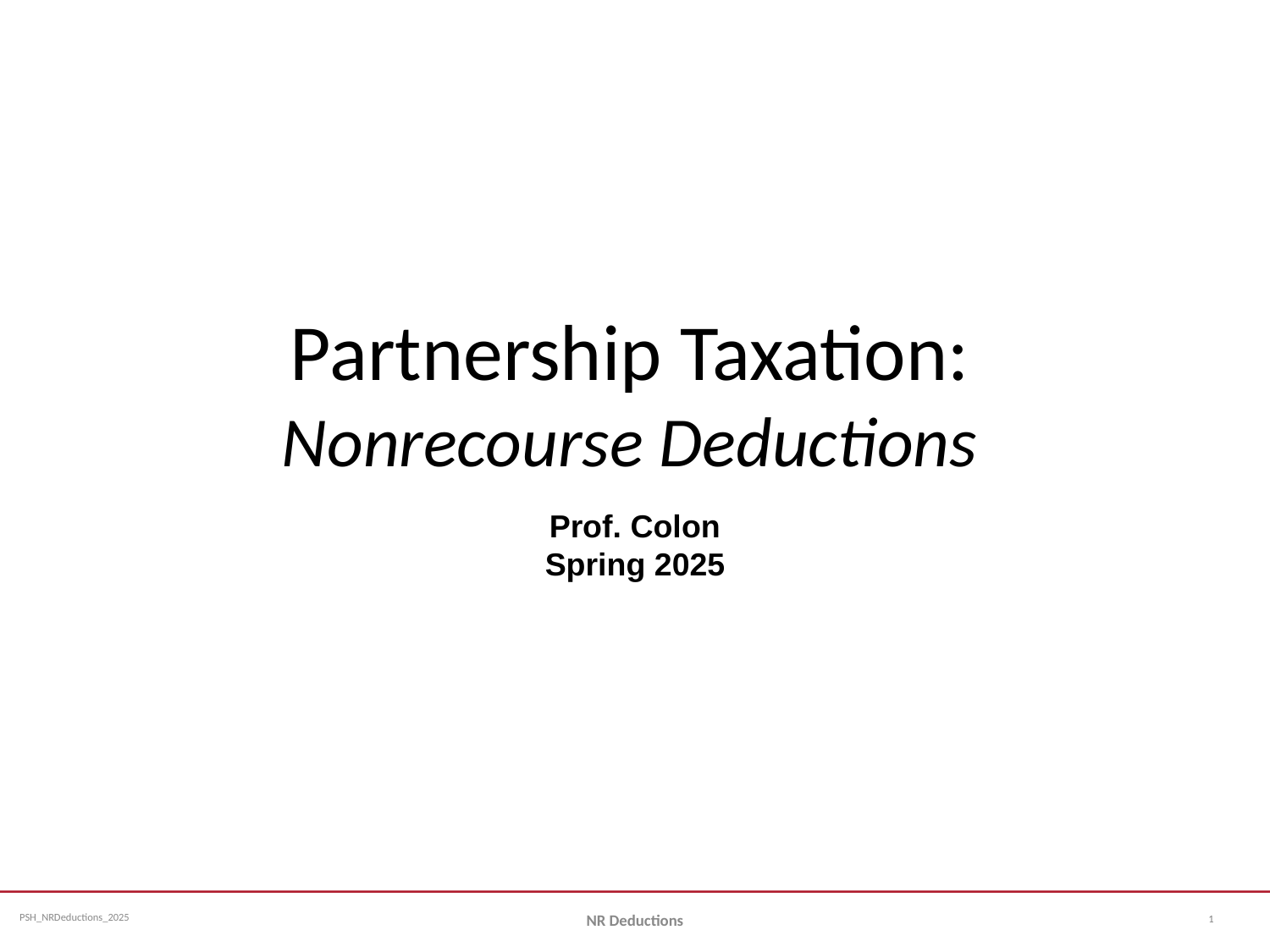

# Partnership Taxation: Nonrecourse Deductions
Prof. Colon
Spring 2025

1
NR Deductions